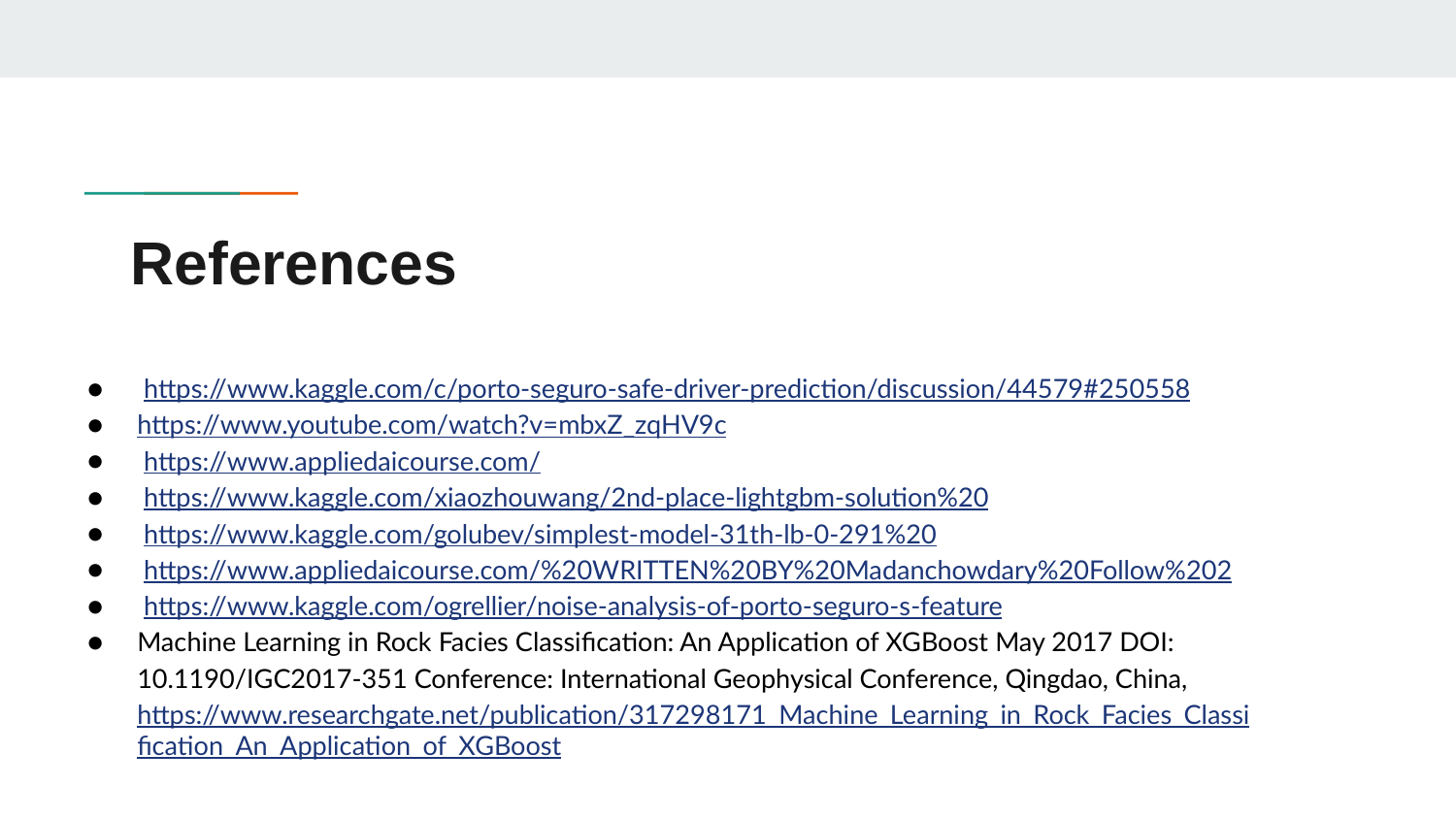

# References

 https://www.kaggle.com/c/porto-seguro-safe-driver-prediction/discussion/44579#250558
https://www.youtube.com/watch?v=mbxZ_zqHV9c
 https://www.appliedaicourse.com/
 https://www.kaggle.com/xiaozhouwang/2nd-place-lightgbm-solution%20
 https://www.kaggle.com/golubev/simplest-model-31th-lb-0-291%20
 https://www.appliedaicourse.com/%20WRITTEN%20BY%20Madanchowdary%20Follow%202
 https://www.kaggle.com/ogrellier/noise-analysis-of-porto-seguro-s-feature
Machine Learning in Rock Facies Classification: An Application of XGBoost May 2017 DOI: 10.1190/IGC2017-351 Conference: International Geophysical Conference, Qingdao, China,
https://www.researchgate.net/publication/317298171_Machine_Learning_in_Rock_Facies_Classification_An_Application_of_XGBoost